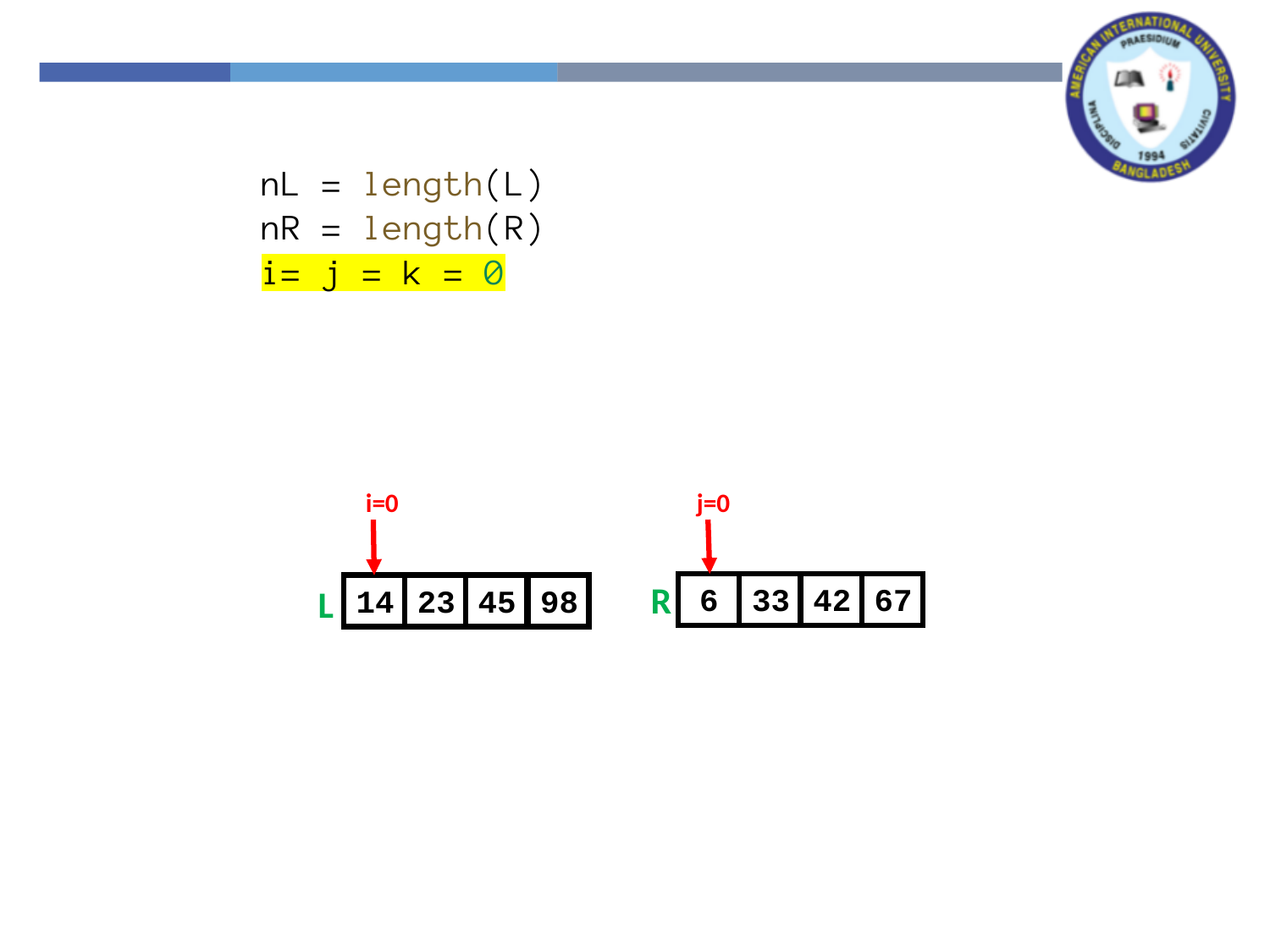

nL = length(L)
   nR = length(R)
   i= j = k = 0
i=0
j=0
R
6
33
42
67
L
14
23
45
98